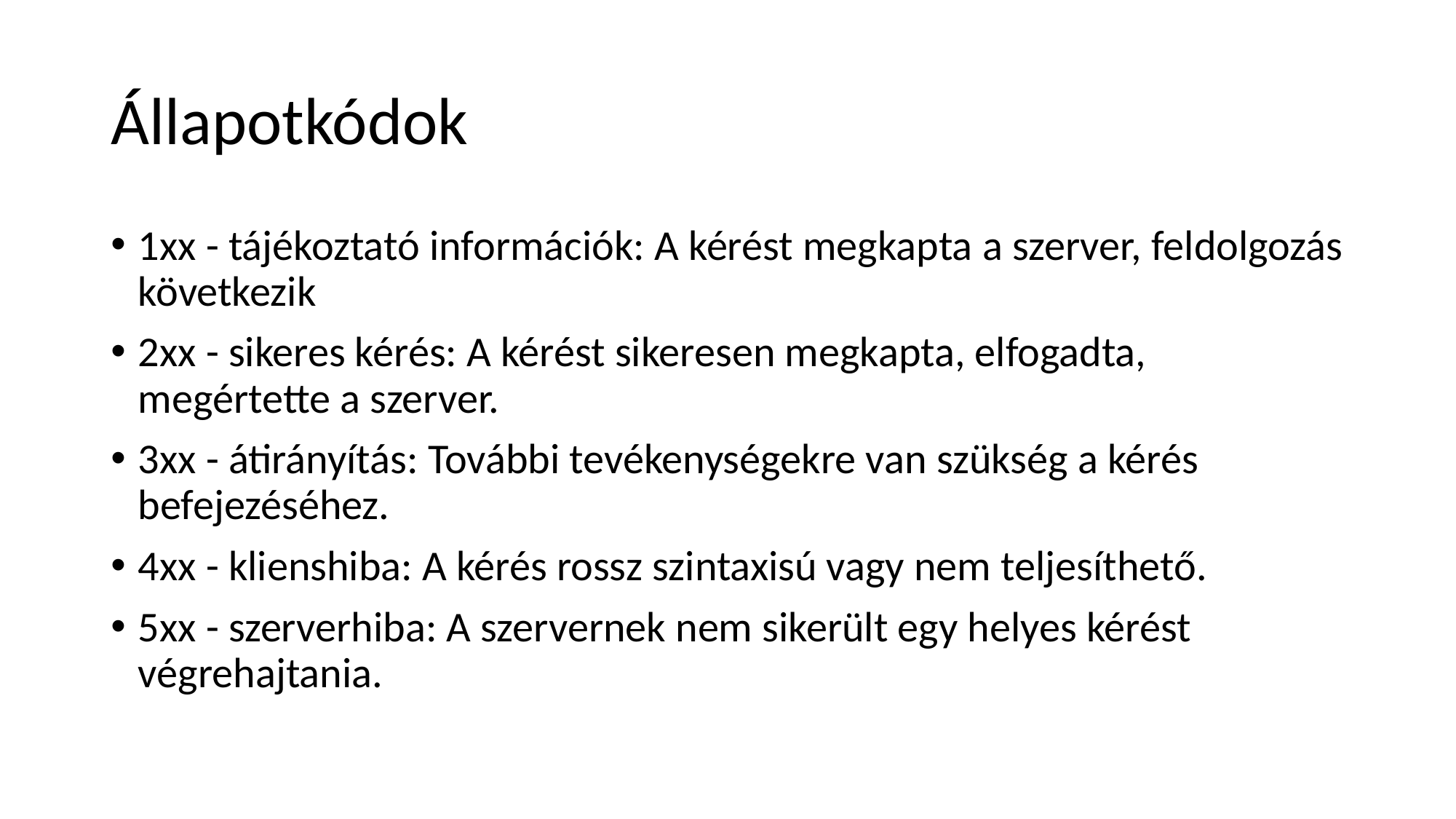

# Állapotkódok
1xx - tájékoztató információk: A kérést megkapta a szerver, feldolgozás következik
2xx - sikeres kérés: A kérést sikeresen megkapta, elfogadta, megértette a szerver.
3xx - átirányítás: További tevékenységekre van szükség a kérés befejezéséhez.
4xx - klienshiba: A kérés rossz szintaxisú vagy nem teljesíthető.
5xx - szerverhiba: A szervernek nem sikerült egy helyes kérést végrehajtania.